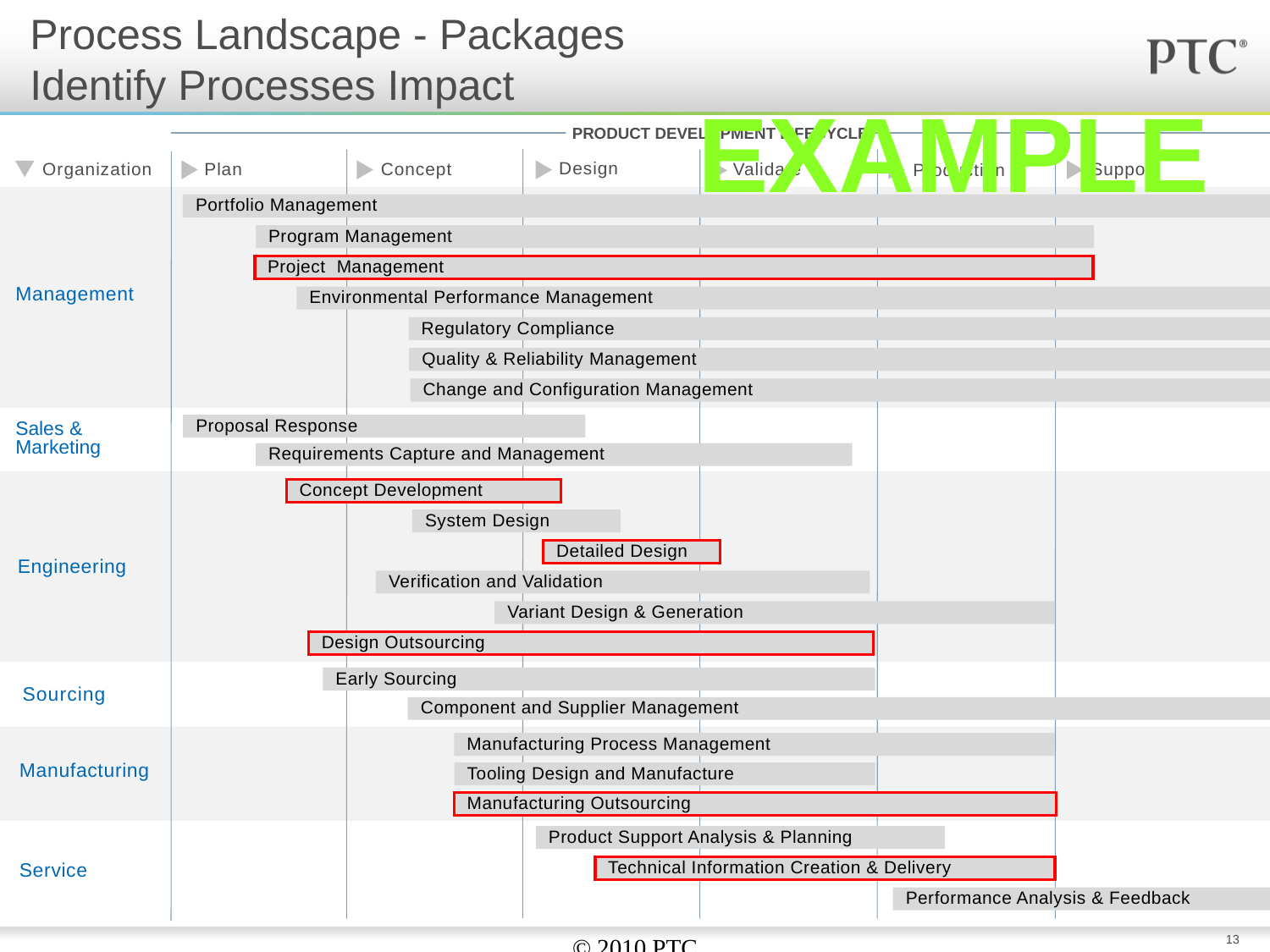

# Process Landscape - Packages Identify Processes Impact
Example
PRODUCT DEVELOPMENT LIFECYCLE
Design
Organization
Concept
Plan
Validate
Support
 Production

Portfolio Management
Program Management
Project  Management
Management
Environmental Performance Management
Regulatory Compliance
Quality & Reliability Management
Change and Configuration Management
Proposal Response
Sales & Marketing
Requirements Capture and Management

Concept Development
System Design
Detailed Design
Engineering
Verification and Validation
Variant Design & Generation
Design Outsourcing
Early Sourcing
Sourcing
Component and Supplier Management

Manufacturing Process Management
Manufacturing
Tooling Design and Manufacture
Manufacturing Outsourcing
Product Support Analysis & Planning
Technical Information Creation & Delivery
Service
Performance Analysis & Feedback
© 2010 PTC